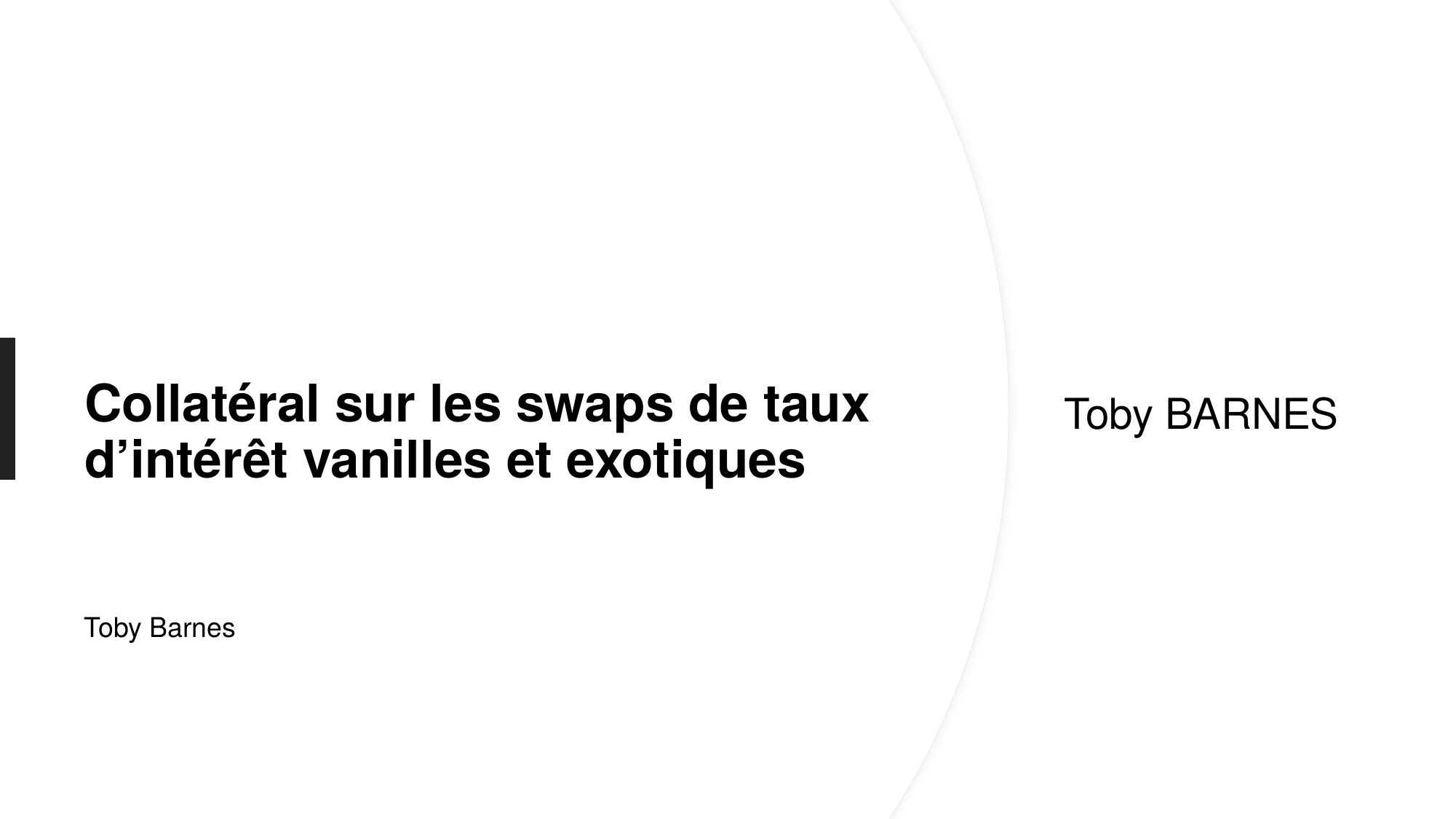

Toby BARNES

# Collatéral sur les swaps de taux d’intérêt vanilles et exotiques
Toby Barnes